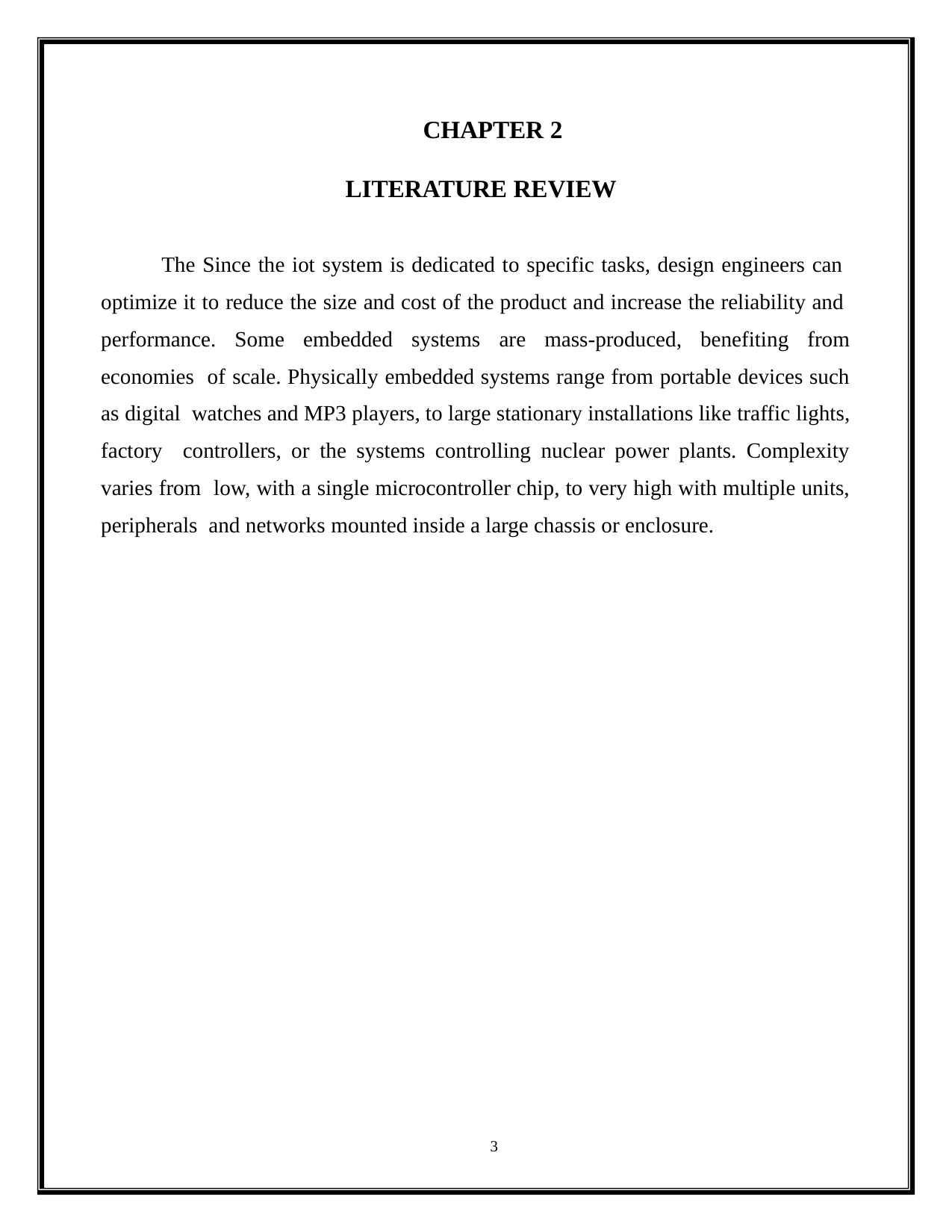

CHAPTER 2

LITERATURE REVIEW

The Since the iot system is dedicated to specific tasks, design engineers can  optimize it to reduce the size and cost of the product and increase the reliability and  performance. Some embedded systems are mass-produced, benefiting from economies  of scale. Physically embedded systems range from portable devices such as digital  watches and MP3 players, to large stationary installations like traffic lights, factory  controllers, or the systems controlling nuclear power plants. Complexity varies from  low, with a single microcontroller chip, to very high with multiple units, peripherals  and networks mounted inside a large chassis or enclosure.
3